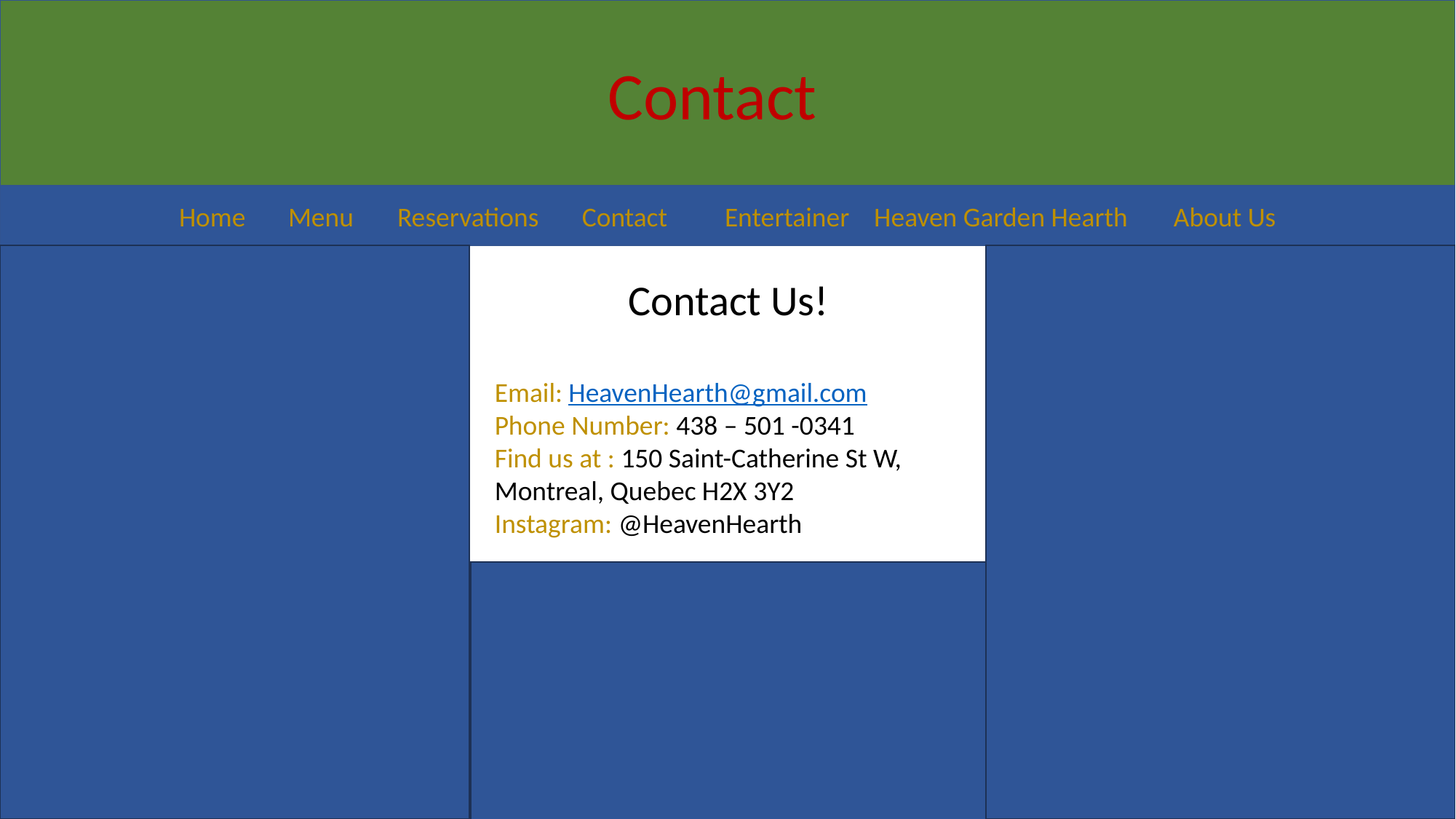

Contact
Home	Menu	Reservations       Contact	Entertainer    Heaven Garden Hearth	  About Us

Contact Us!

Email: HeavenHearth@gmail.com
Phone Number: 438 – 501 -0341
Find us at : 150 Saint-Catherine St W, Montreal, Quebec H2X 3Y2
Instagram: @HeavenHearth